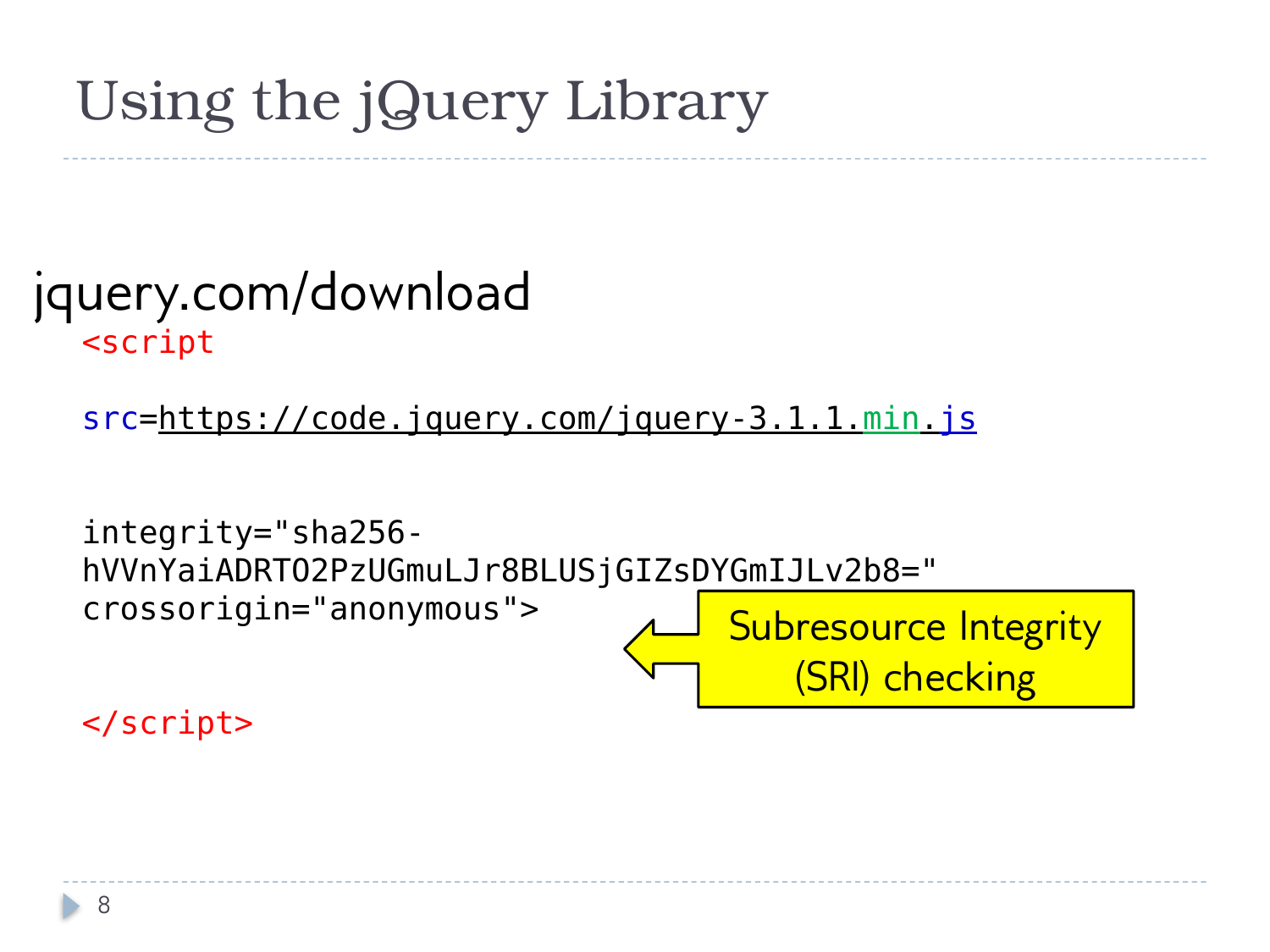

# Using the jQuery Library

jquery.com/download
<script

src=https://code.jquery.com/jquery-3.1.1.min.js

integrity="sha256-hVVnYaiADRTO2PzUGmuLJr8BLUSjGIZsDYGmIJLv2b8="
crossorigin="anonymous">

</script>
Subresource Integrity (SRI) checking
8